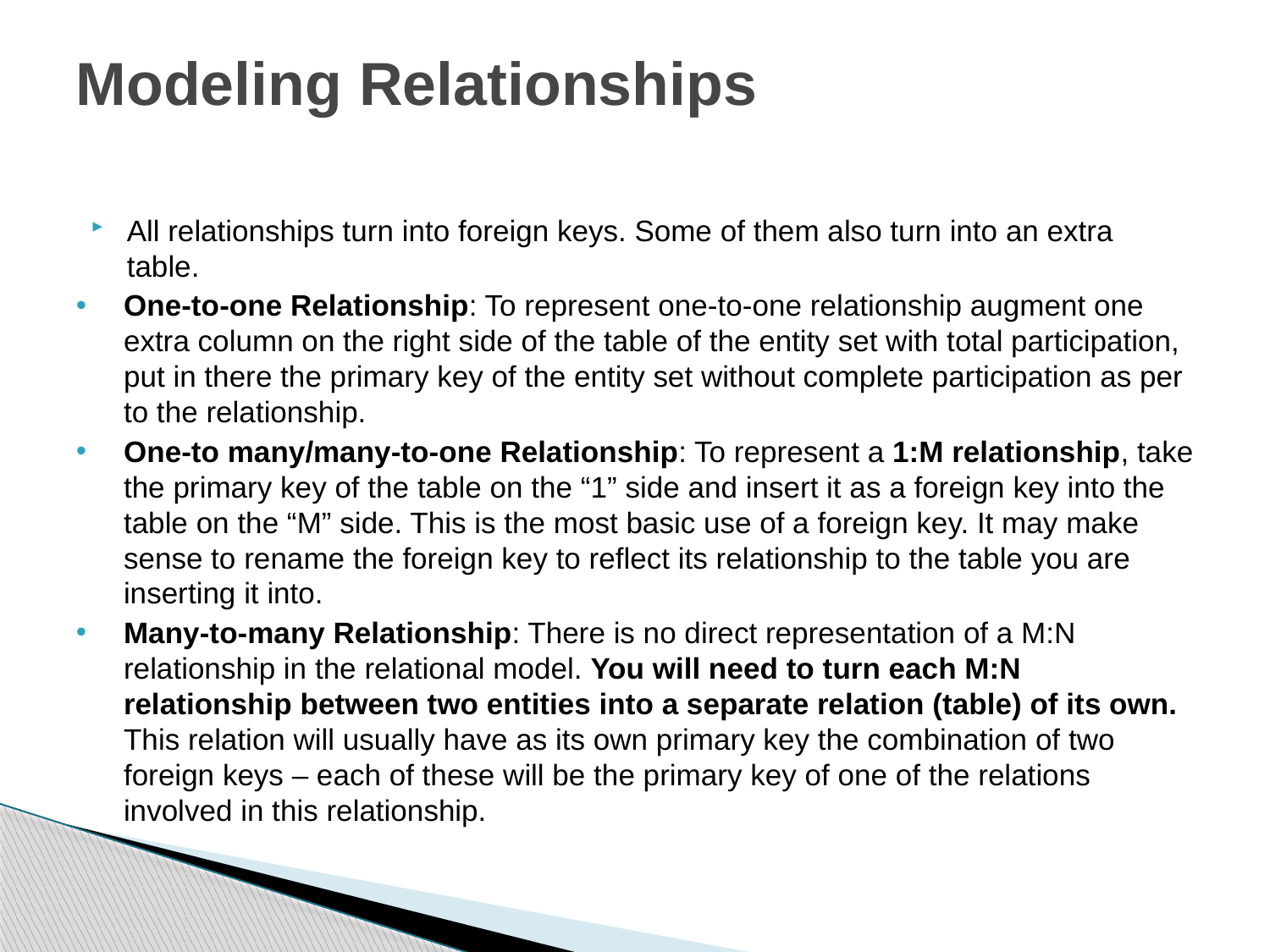

# Modeling Relationships
All relationships turn into foreign keys. Some of them also turn into an extra table.
One-to-one Relationship: To represent one-to-one relationship augment one extra column on the right side of the table of the entity set with total participation, put in there the primary key of the entity set without complete participation as per to the relationship.
One-to many/many-to-one Relationship: To represent a 1:M relationship, take the primary key of the table on the “1” side and insert it as a foreign key into the table on the “M” side. This is the most basic use of a foreign key. It may make sense to rename the foreign key to reflect its relationship to the table you are inserting it into.
Many-to-many Relationship: There is no direct representation of a M:N relationship in the relational model. You will need to turn each M:N relationship between two entities into a separate relation (table) of its own. This relation will usually have as its own primary key the combination of two foreign keys – each of these will be the primary key of one of the relations involved in this relationship.